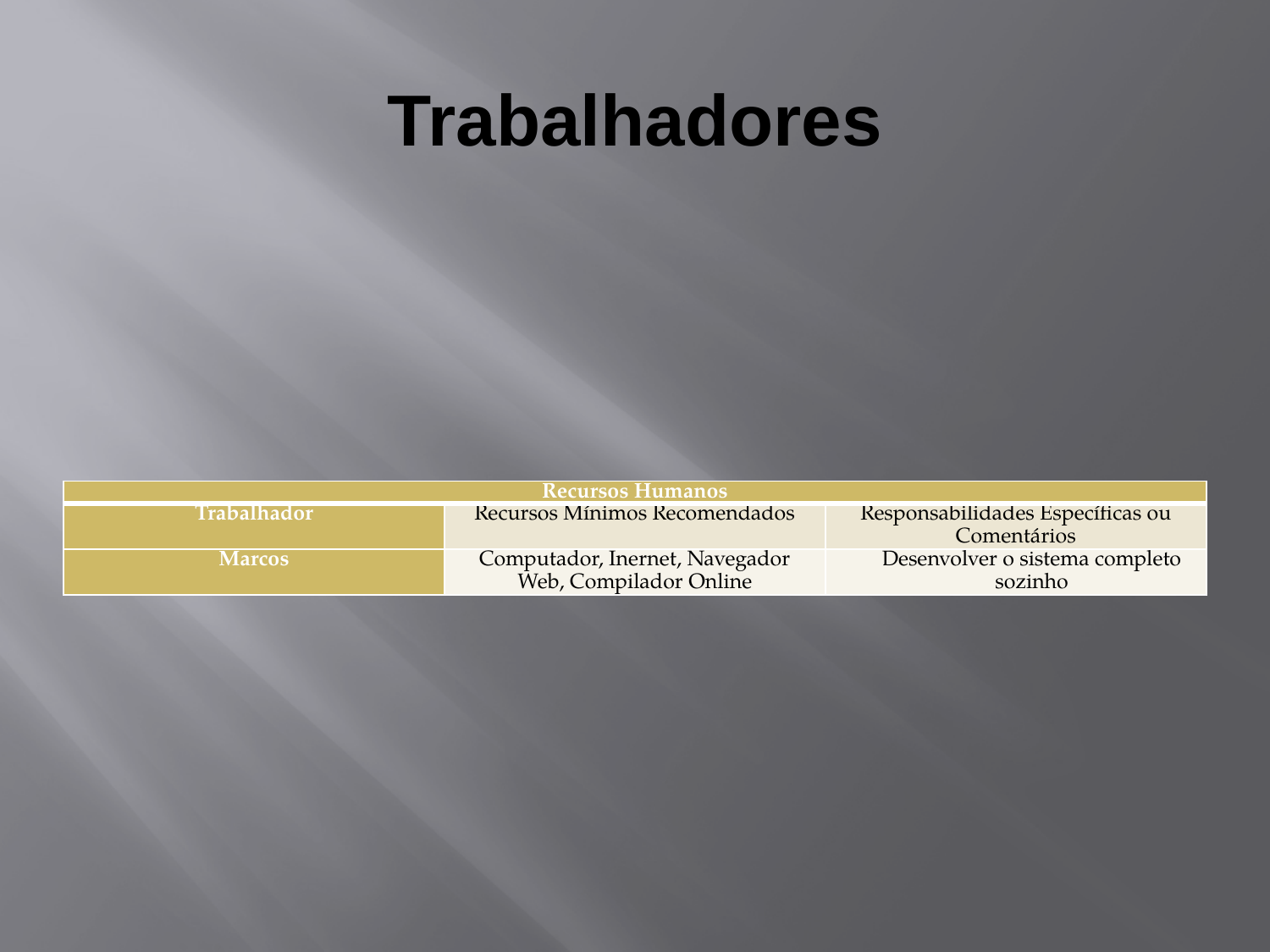

# Trabalhadores
| Recursos Humanos |  |  |
| --- | --- | --- |
| Trabalhador | Recursos Mínimos Recomendados | Responsabilidades Específicas ou Comentários |
| Marcos | Computador, Inernet, Navegador Web, Compilador Online | Desenvolver o sistema completo sozinho |